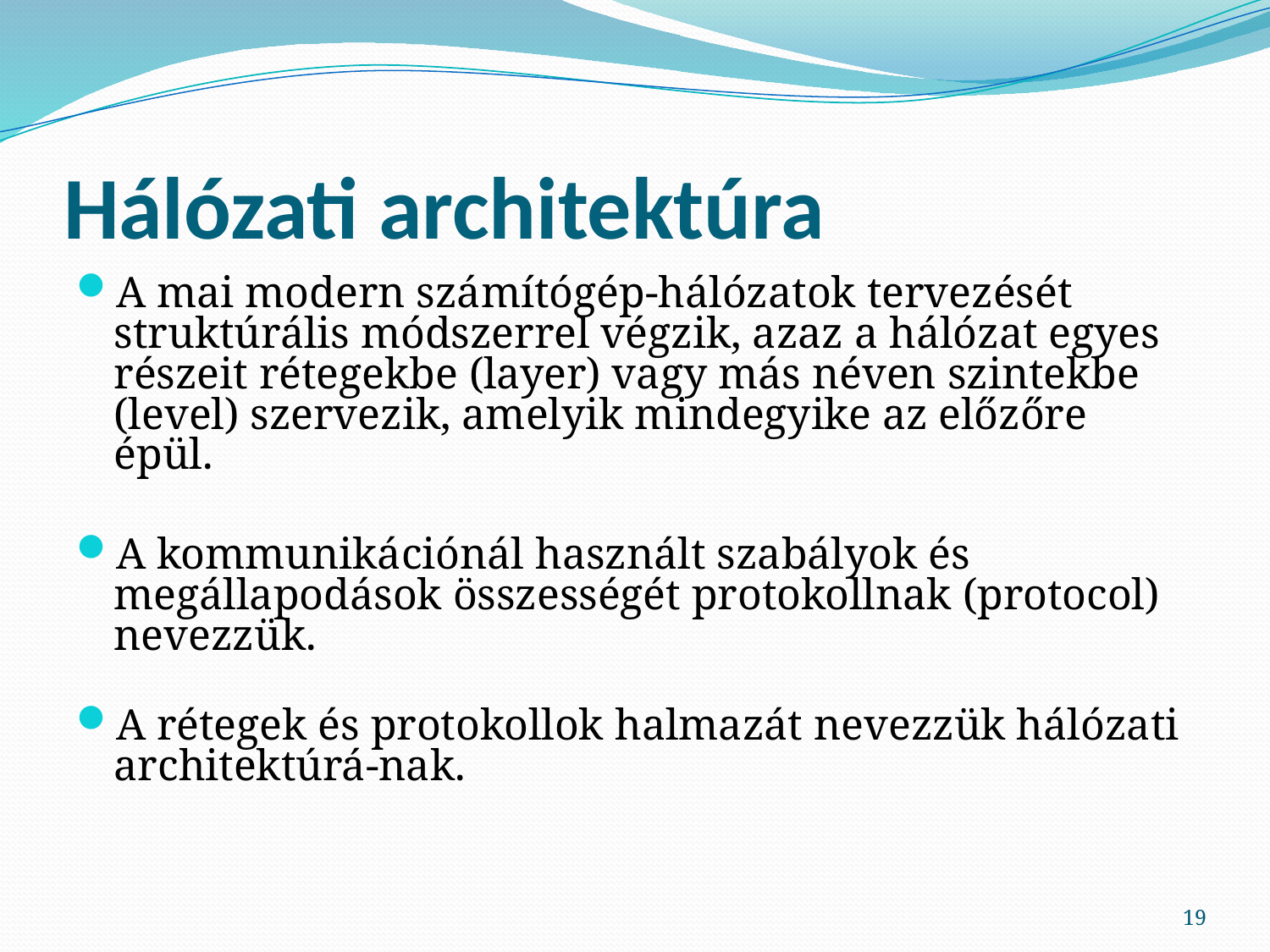

# Hálózati architektúra
A mai modern számítógép-hálózatok tervezését struktúrális módszerrel végzik, azaz a hálózat egyes részeit rétegekbe (layer) vagy más néven szintekbe (level) szervezik, amelyik mindegyike az előzőre épül.
A kommunikációnál használt szabályok és megállapodások összességét protokollnak (protocol) nevezzük.
A rétegek és protokollok halmazát nevezzük hálózati architektúrá-nak.
19